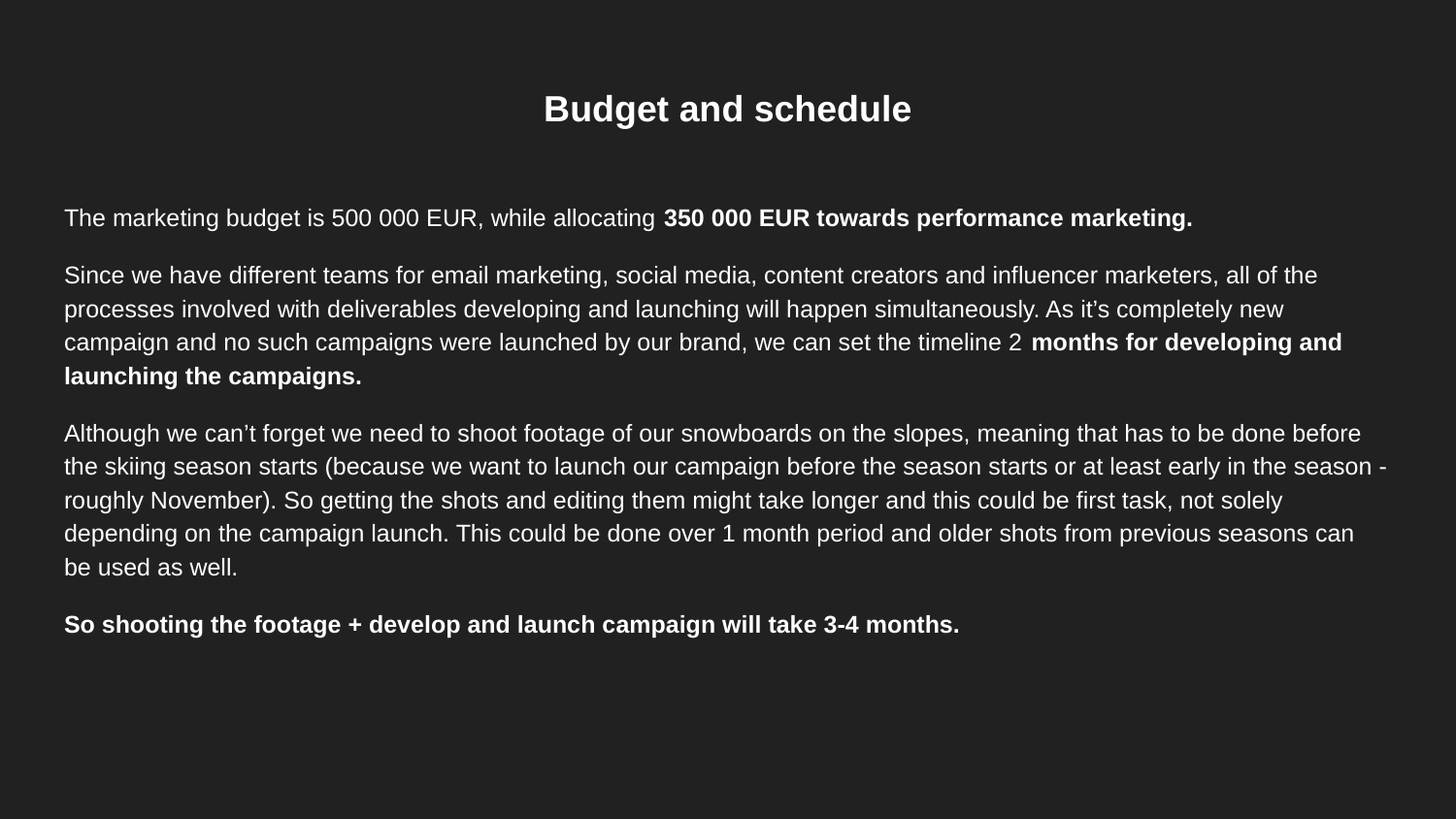

# Budget and schedule
The marketing budget is 500 000 EUR, while allocating 350 000 EUR towards performance marketing.
Since we have different teams for email marketing, social media, content creators and influencer marketers, all of the processes involved with deliverables developing and launching will happen simultaneously. As it’s completely new campaign and no such campaigns were launched by our brand, we can set the timeline 2 months for developing and launching the campaigns.
Although we can’t forget we need to shoot footage of our snowboards on the slopes, meaning that has to be done before the skiing season starts (because we want to launch our campaign before the season starts or at least early in the season - roughly November). So getting the shots and editing them might take longer and this could be first task, not solely depending on the campaign launch. This could be done over 1 month period and older shots from previous seasons can be used as well.
So shooting the footage + develop and launch campaign will take 3-4 months.